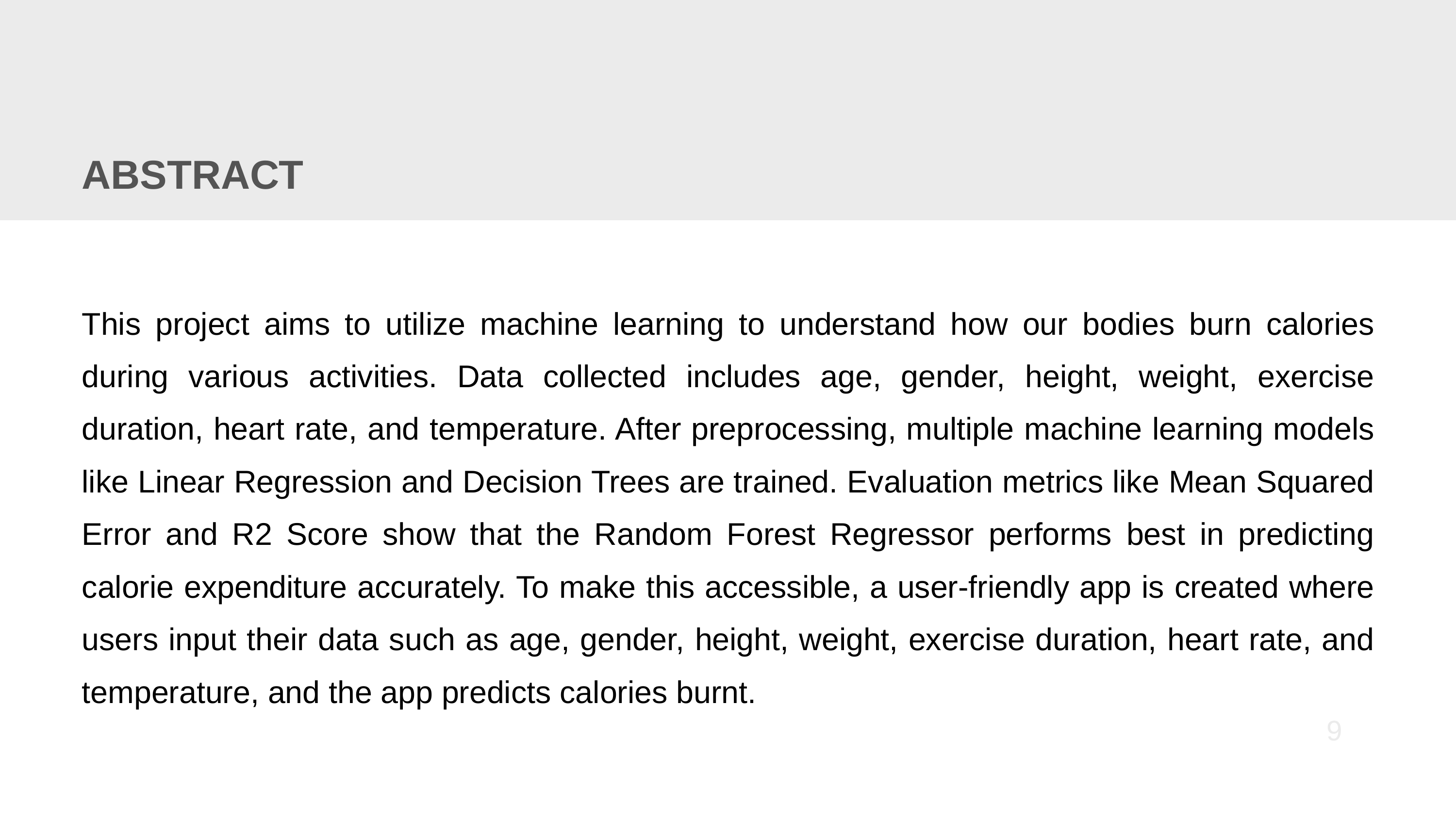

ABSTRACT
This project aims to utilize machine learning to understand how our bodies burn calories during various activities. Data collected includes age, gender, height, weight, exercise duration, heart rate, and temperature. After preprocessing, multiple machine learning models like Linear Regression and Decision Trees are trained. Evaluation metrics like Mean Squared Error and R2 Score show that the Random Forest Regressor performs best in predicting calorie expenditure accurately. To make this accessible, a user-friendly app is created where users input their data such as age, gender, height, weight, exercise duration, heart rate, and temperature, and the app predicts calories burnt.
9